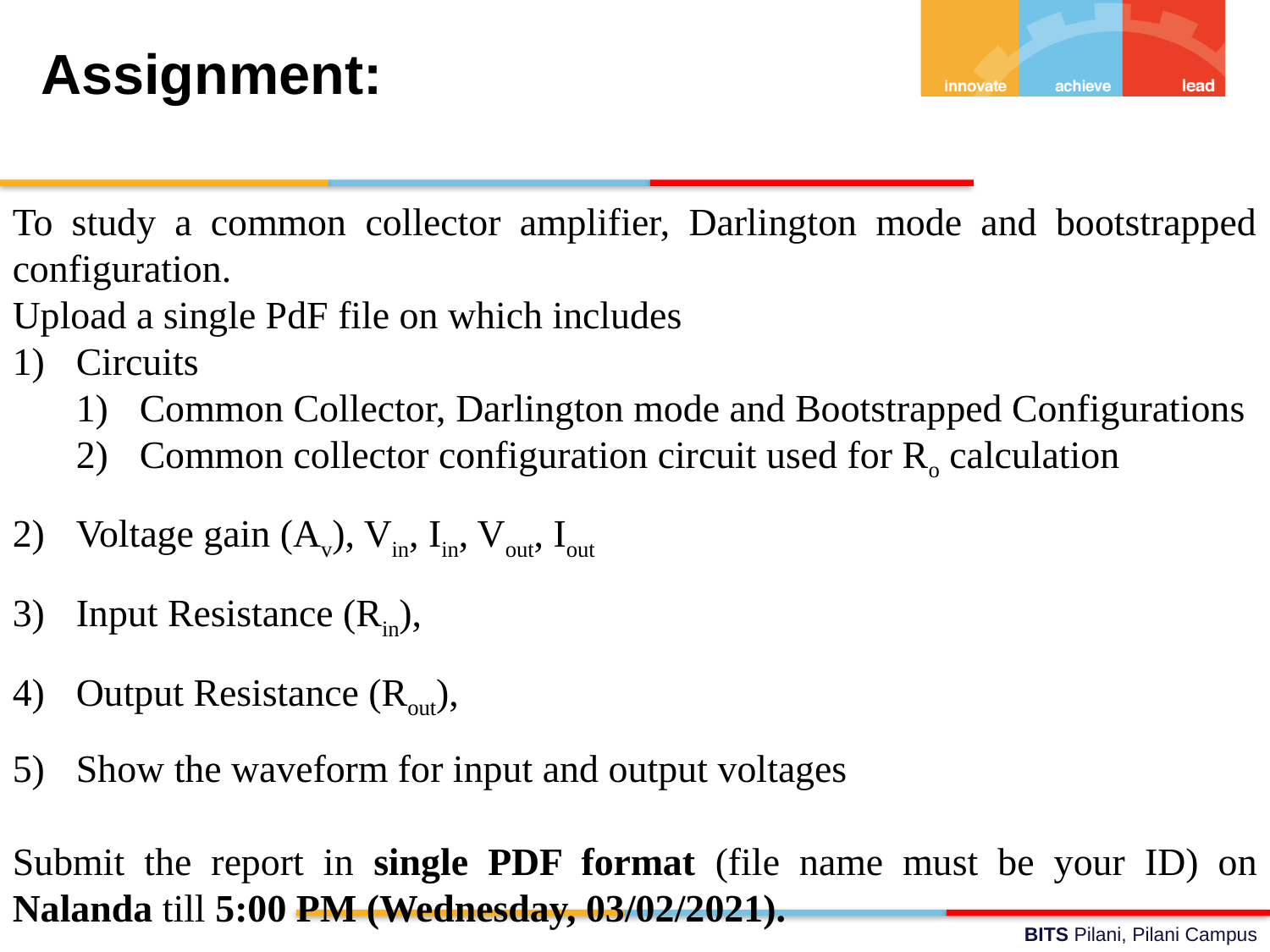

# Assignment:
To study a common collector amplifier, Darlington mode and bootstrapped configuration.
Upload a single PdF file on which includes
Circuits
Common Collector, Darlington mode and Bootstrapped Configurations
Common collector configuration circuit used for Ro calculation
Voltage gain (Av), Vin, Iin, Vout, Iout
Input Resistance (Rin),
Output Resistance (Rout),
Show the waveform for input and output voltages

Submit the report in single PDF format (file name must be your ID) on Nalanda till 5:00 PM (Wednesday, 03/02/2021).